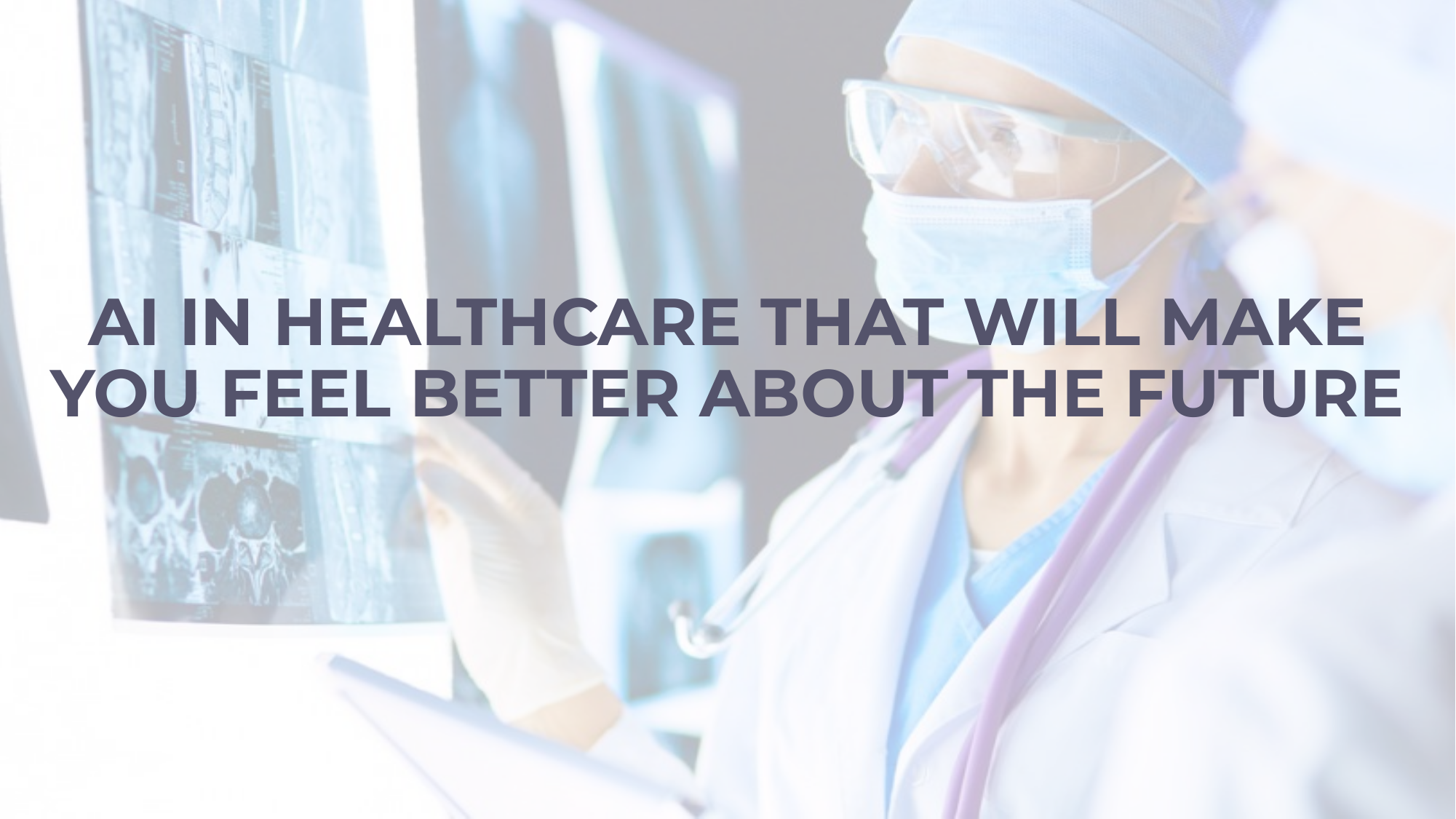

# AI IN HEALTHCARE THAT WILL MAKE YOU FEEL BETTER ABOUT THE FUTURE